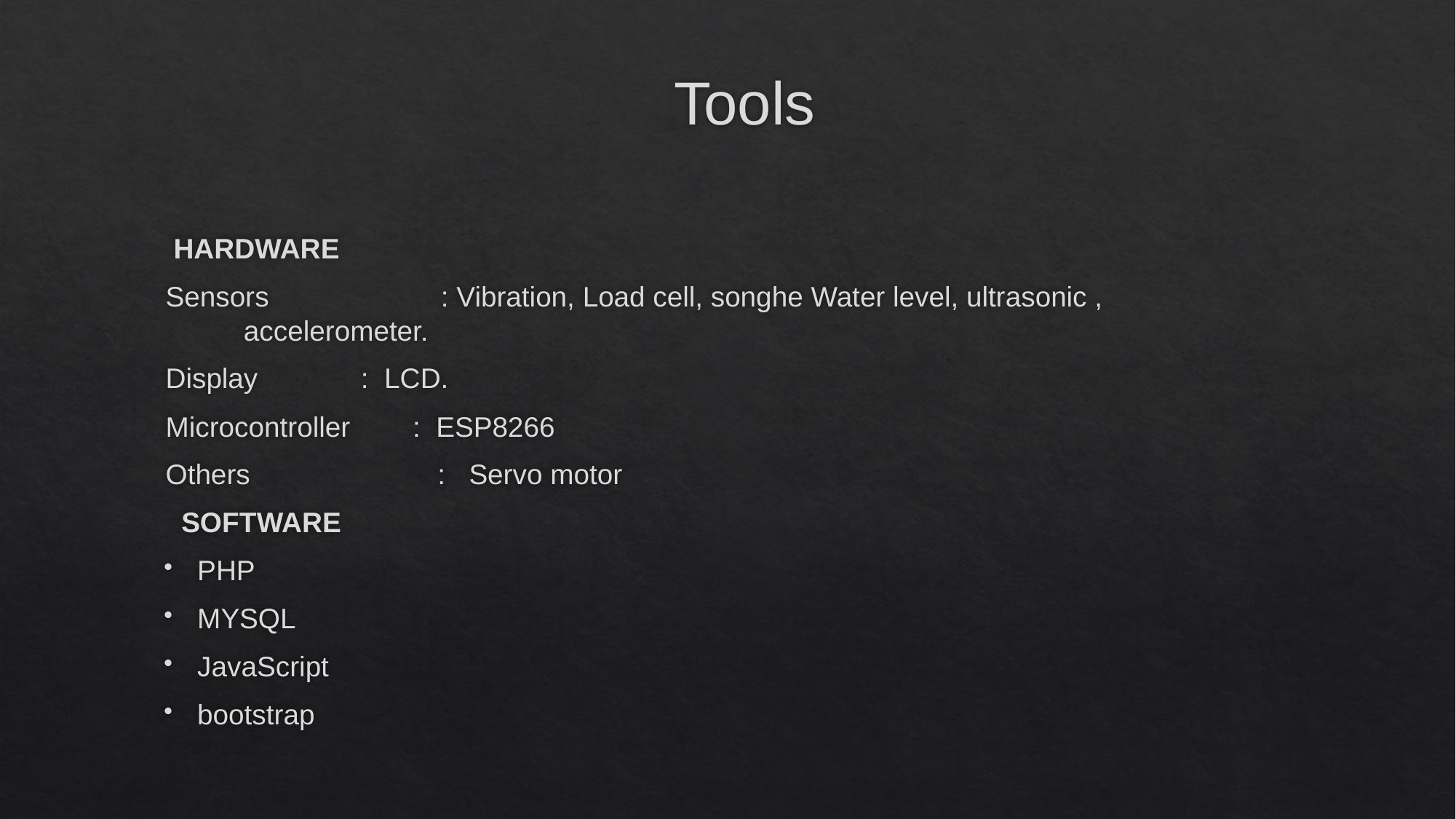

# Tools
 HARDWARE
Sensors                      : Vibration, Load cell, songhe Water level, ultrasonic ,				                               accelerometer.
Display	            :  LCD.
Microcontroller        :  ESP8266
Others                        :   Servo motor
  SOFTWARE
PHP
MYSQL
JavaScript
bootstrap